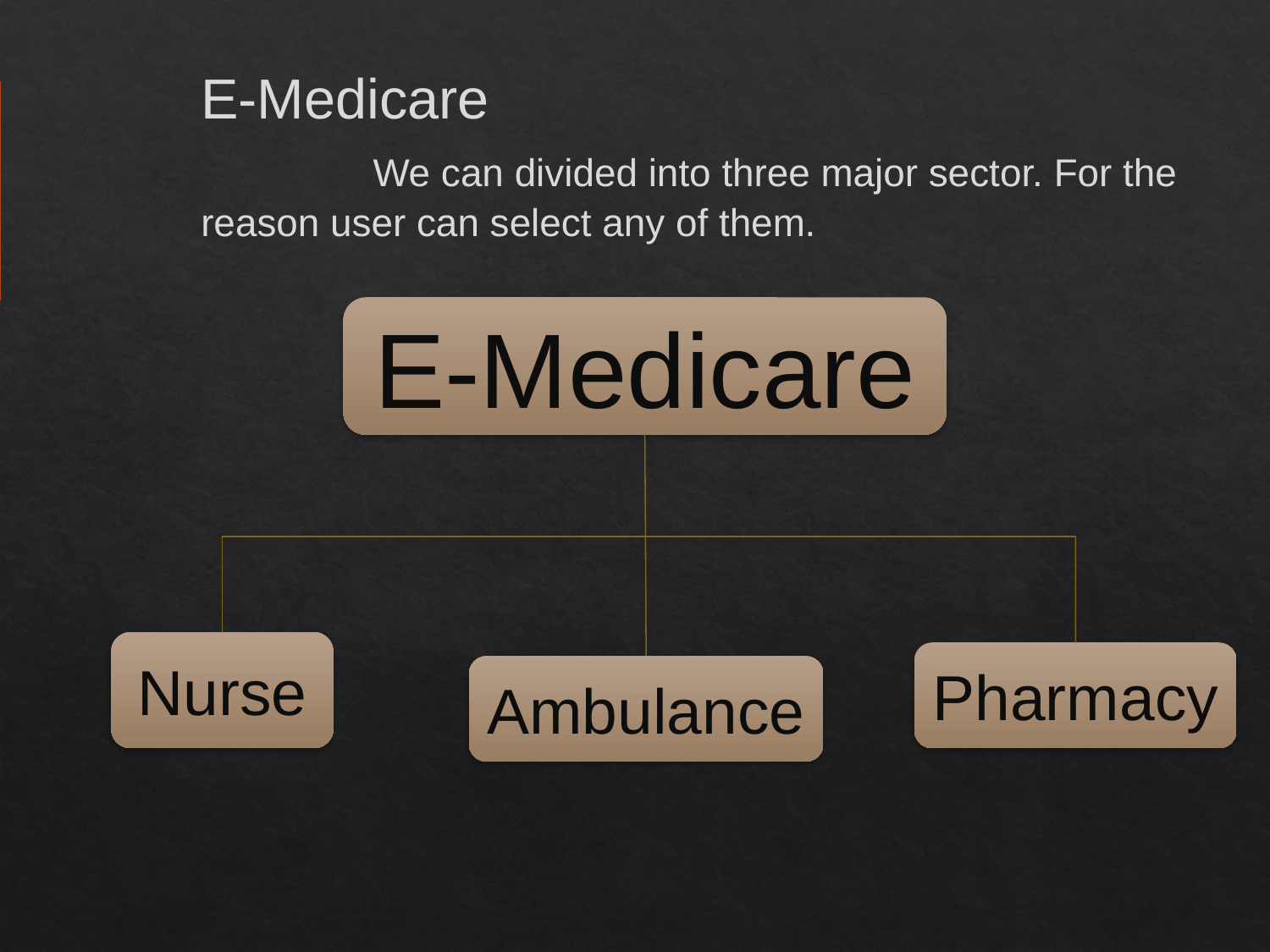

E-Medicare
           We can divided into three major sector. For the reason user can select any of them.
E-Medicare
Nurse
Pharmacy
Ambulance